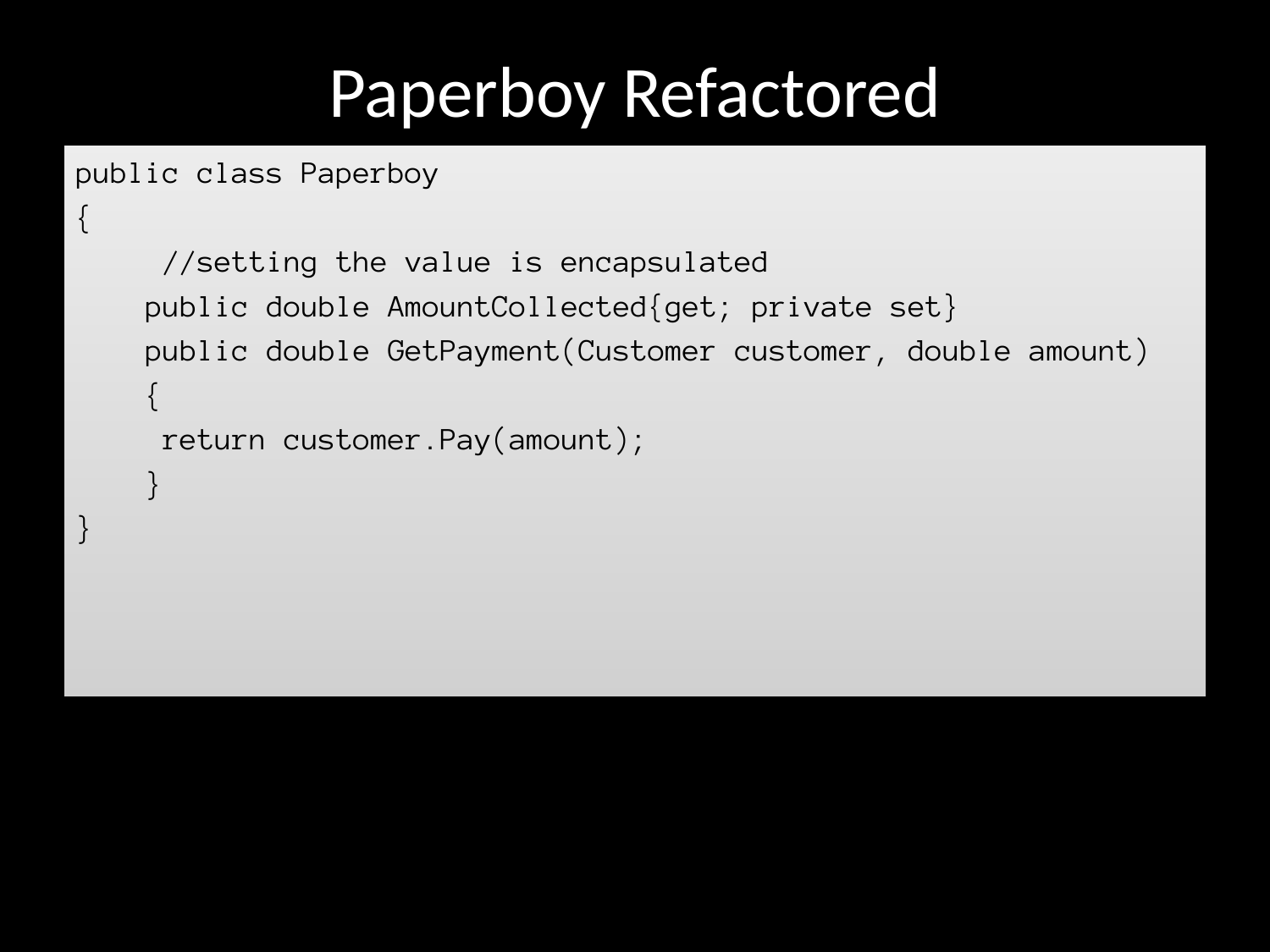

# Paperboy Refactored
public class Paperboy
{
     //setting the value is encapsulated
    public double AmountCollected{get; private set}
    public double GetPayment(Customer customer, double amount)
    {
     return customer.Pay(amount);
    }
}